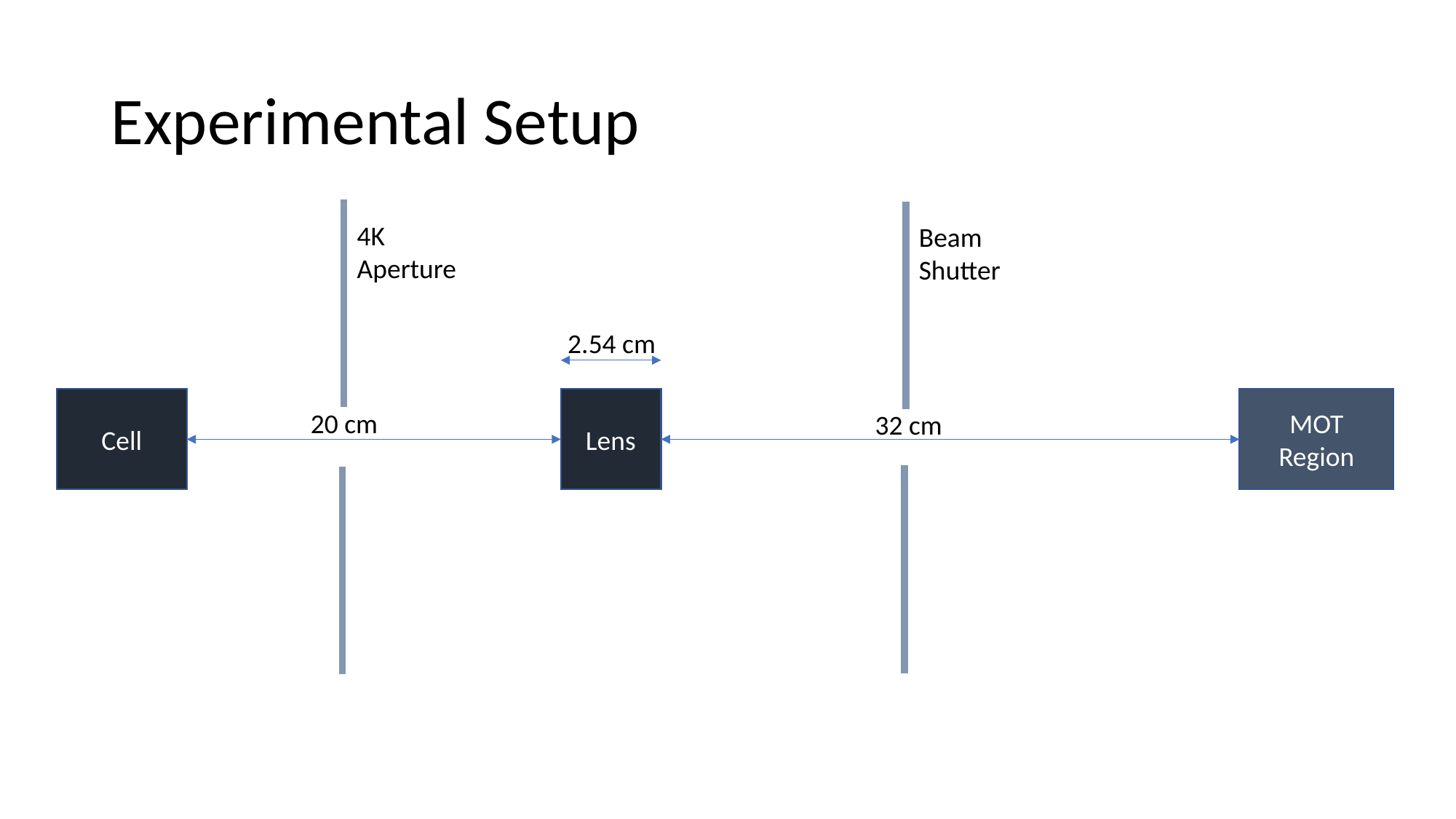

# Experimental Setup
4K Aperture
Beam Shutter
2.54 cm
Cell
Lens
MOT Region
20 cm
32 cm